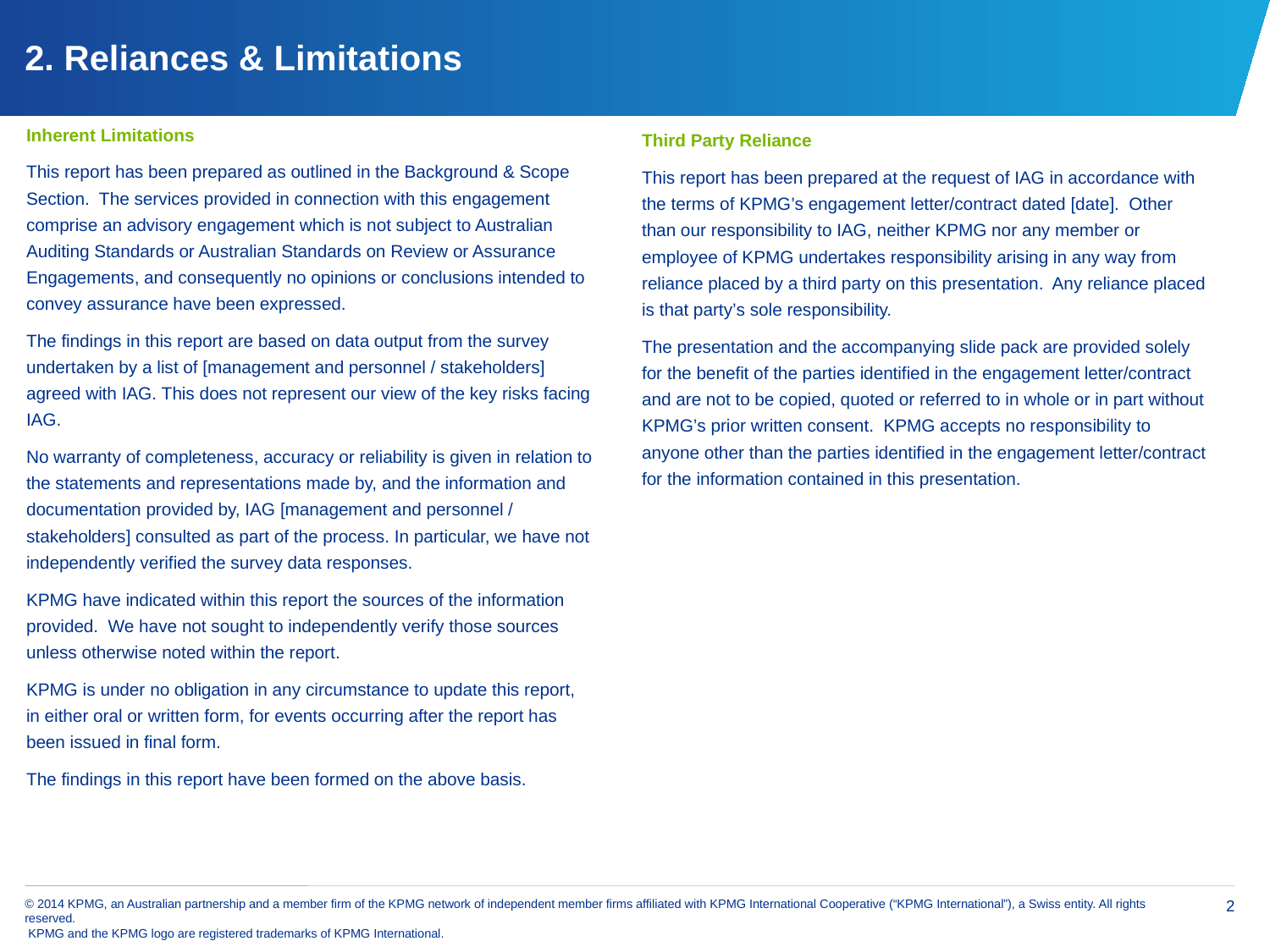

# 2. Reliances & Limitations
Inherent Limitations
This report has been prepared as outlined in the Background & Scope Section.  The services provided in connection with this engagement comprise an advisory engagement which is not subject to Australian Auditing Standards or Australian Standards on Review or Assurance Engagements, and consequently no opinions or conclusions intended to convey assurance have been expressed.
The findings in this report are based on data output from the survey undertaken by a list of [management and personnel / stakeholders] agreed with IAG. This does not represent our view of the key risks facing IAG.
No warranty of completeness, accuracy or reliability is given in relation to the statements and representations made by, and the information and documentation provided by, IAG [management and personnel / stakeholders] consulted as part of the process. In particular, we have not independently verified the survey data responses.
KPMG have indicated within this report the sources of the information provided.  We have not sought to independently verify those sources unless otherwise noted within the report.
KPMG is under no obligation in any circumstance to update this report, in either oral or written form, for events occurring after the report has been issued in final form.
The findings in this report have been formed on the above basis.
Third Party Reliance
This report has been prepared at the request of IAG in accordance with the terms of KPMG’s engagement letter/contract dated [date].  Other than our responsibility to IAG, neither KPMG nor any member or employee of KPMG undertakes responsibility arising in any way from reliance placed by a third party on this presentation.  Any reliance placed is that party’s sole responsibility.
The presentation and the accompanying slide pack are provided solely for the benefit of the parties identified in the engagement letter/contract and are not to be copied, quoted or referred to in whole or in part without KPMG’s prior written consent.  KPMG accepts no responsibility to anyone other than the parties identified in the engagement letter/contract for the information contained in this presentation.